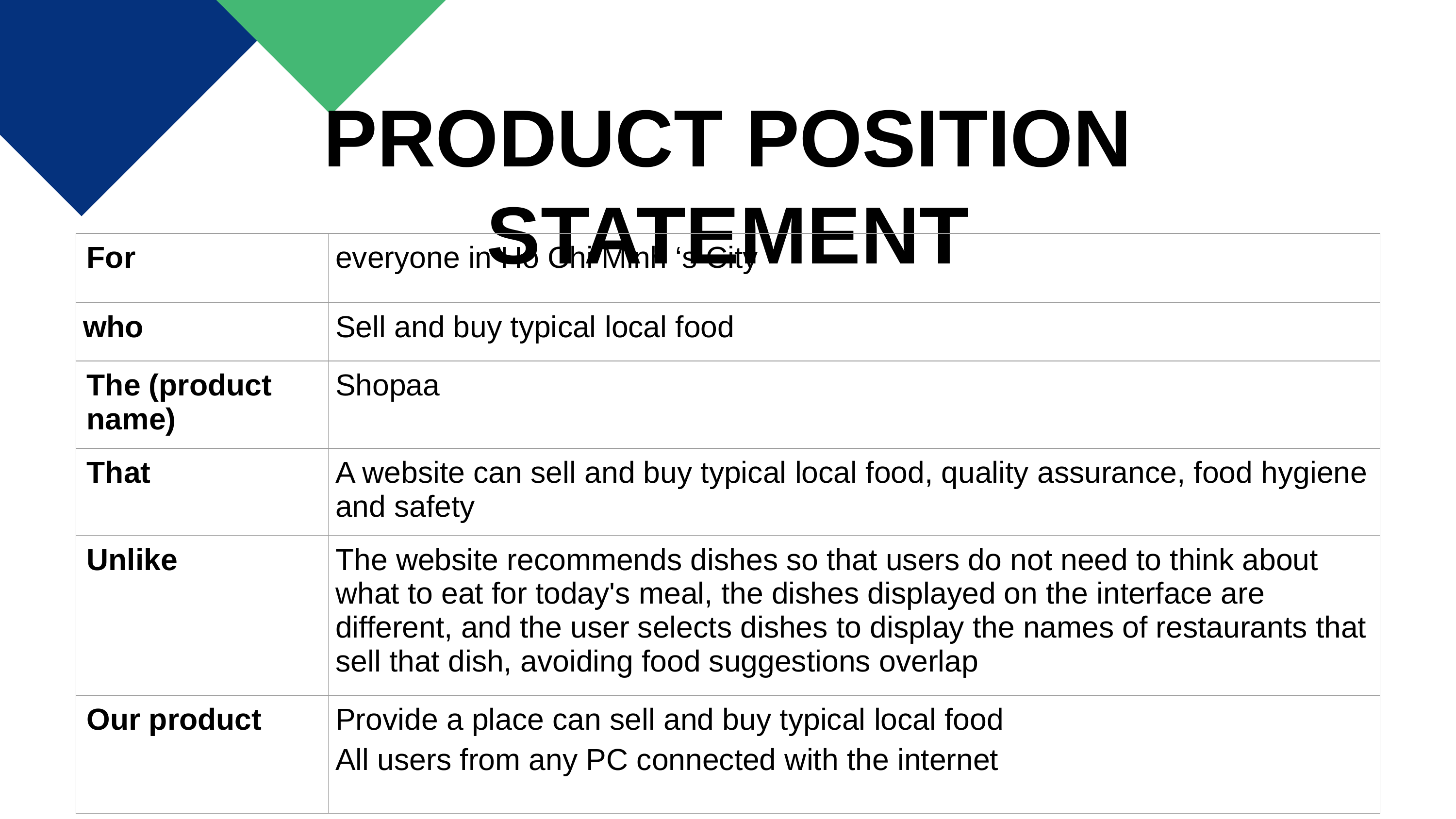

# PRODUCT POSITION STATEMENT
| For | everyone in Ho Chi Minh ‘s City |
| --- | --- |
| who | Sell and buy typical local food |
| The (product name) | Shopaa |
| That | A website can sell and buy typical local food, quality assurance, food hygiene and safety |
| Unlike | The website recommends dishes so that users do not need to think about what to eat for today's meal, the dishes displayed on the interface are different, and the user selects dishes to display the names of restaurants that sell that dish, avoiding food suggestions overlap |
| Our product | Provide a place can sell and buy typical local food All users from any PC connected with the internet |